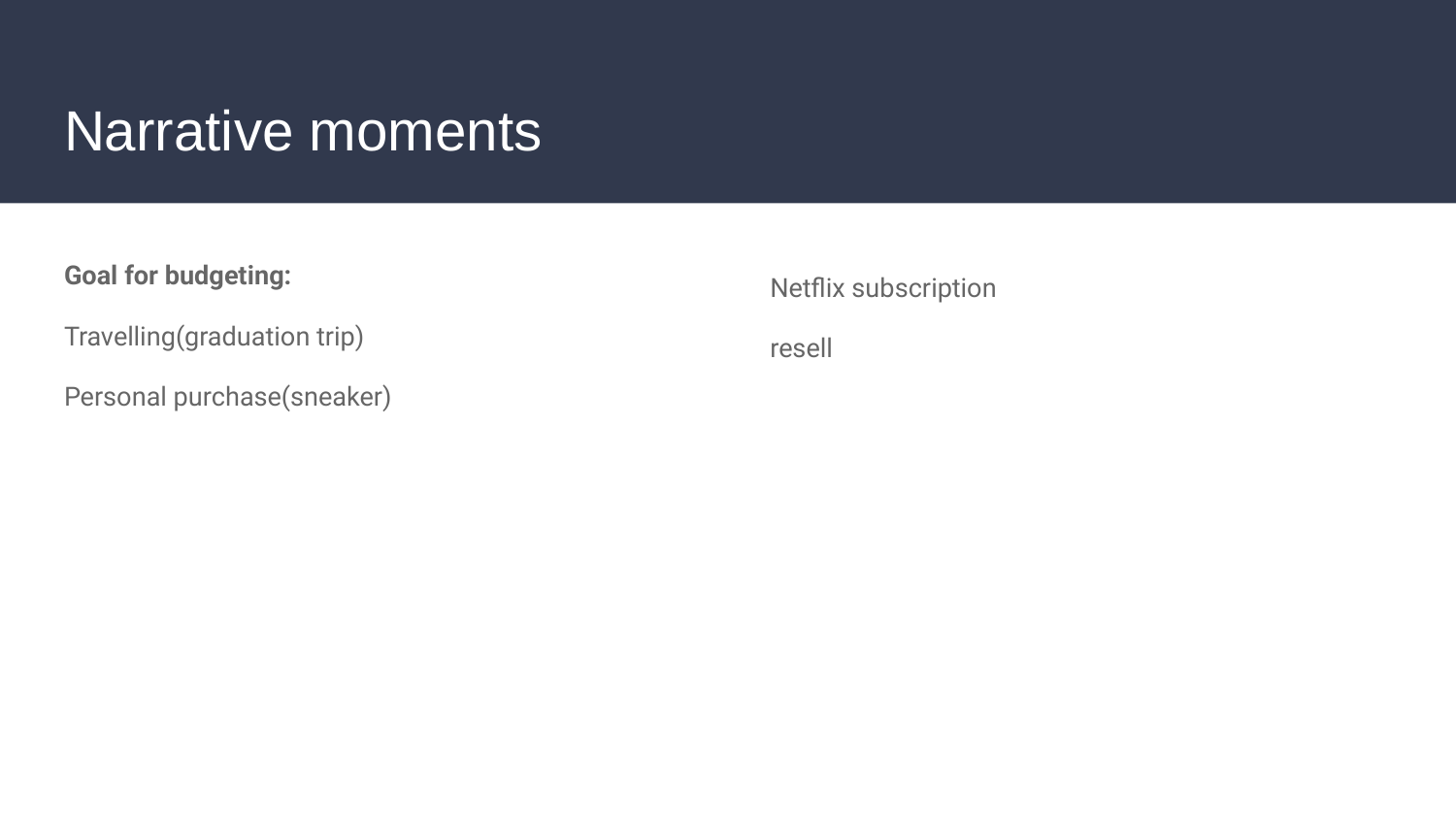

# Narrative moments
Goal for budgeting:
Travelling(graduation trip)
Personal purchase(sneaker)
Netflix subscription
resell